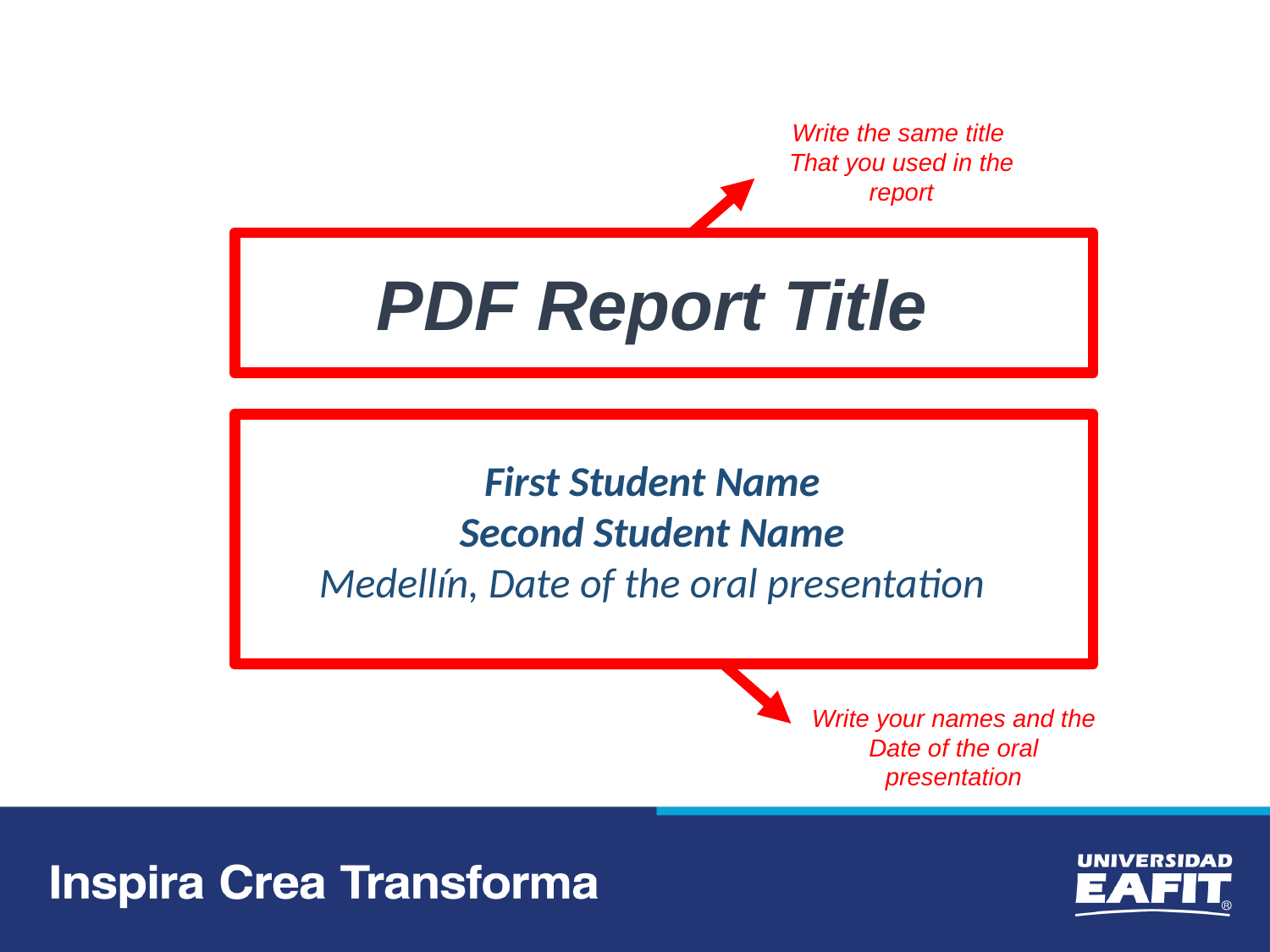

Write the same title
That you used in the report

PDF Report Title

First Student Name
Second Student Name
Medellín, Date of the oral presentation

Write your names and the
Date of the oral presentation